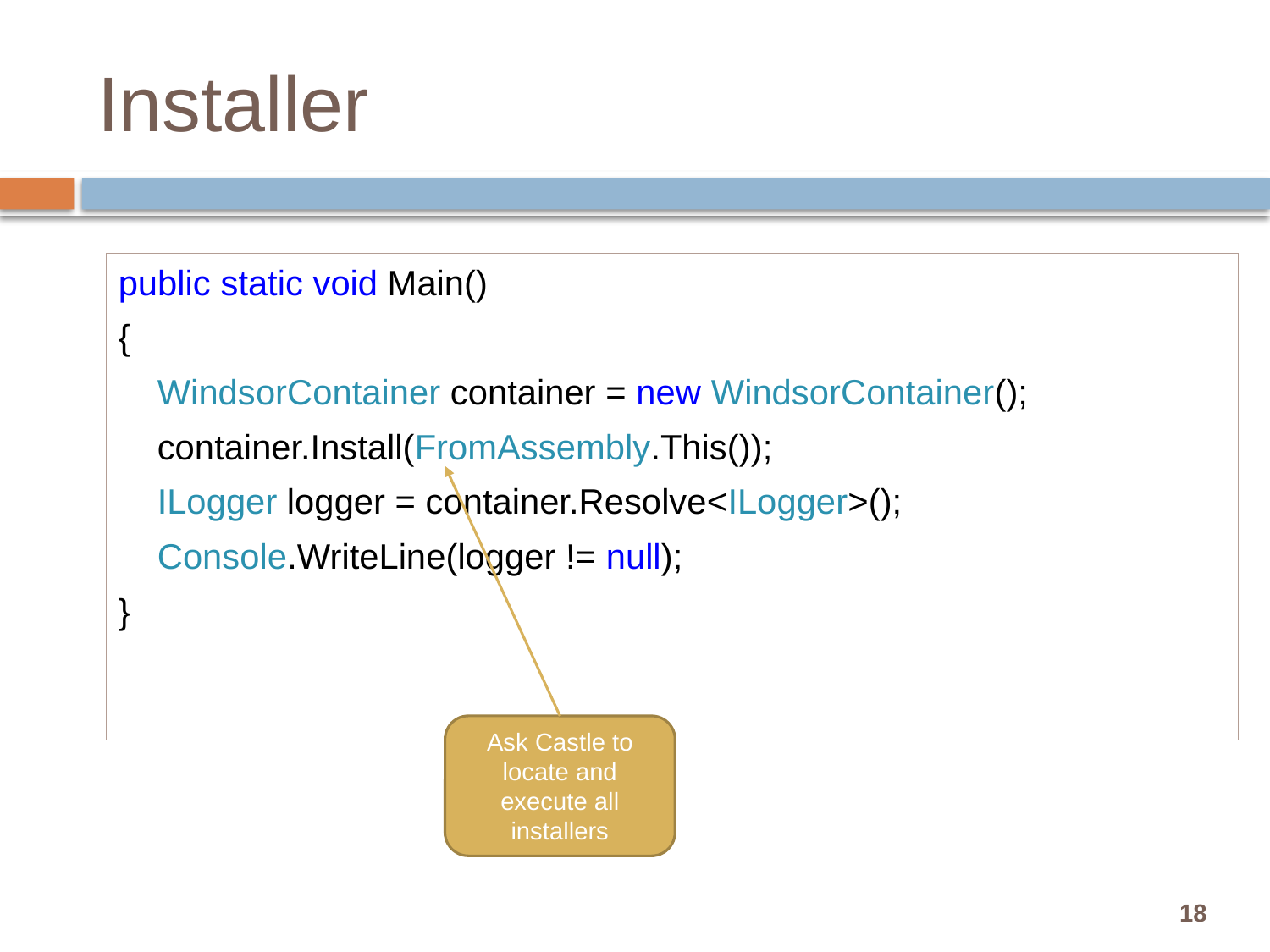

# Installer
public static void Main()
{
    WindsorContainer container = new WindsorContainer();
    container.Install(FromAssembly.This());
    ILogger logger = container.Resolve<ILogger>();
    Console.WriteLine(logger != null);
}
Ask Castle to locate and execute all installers